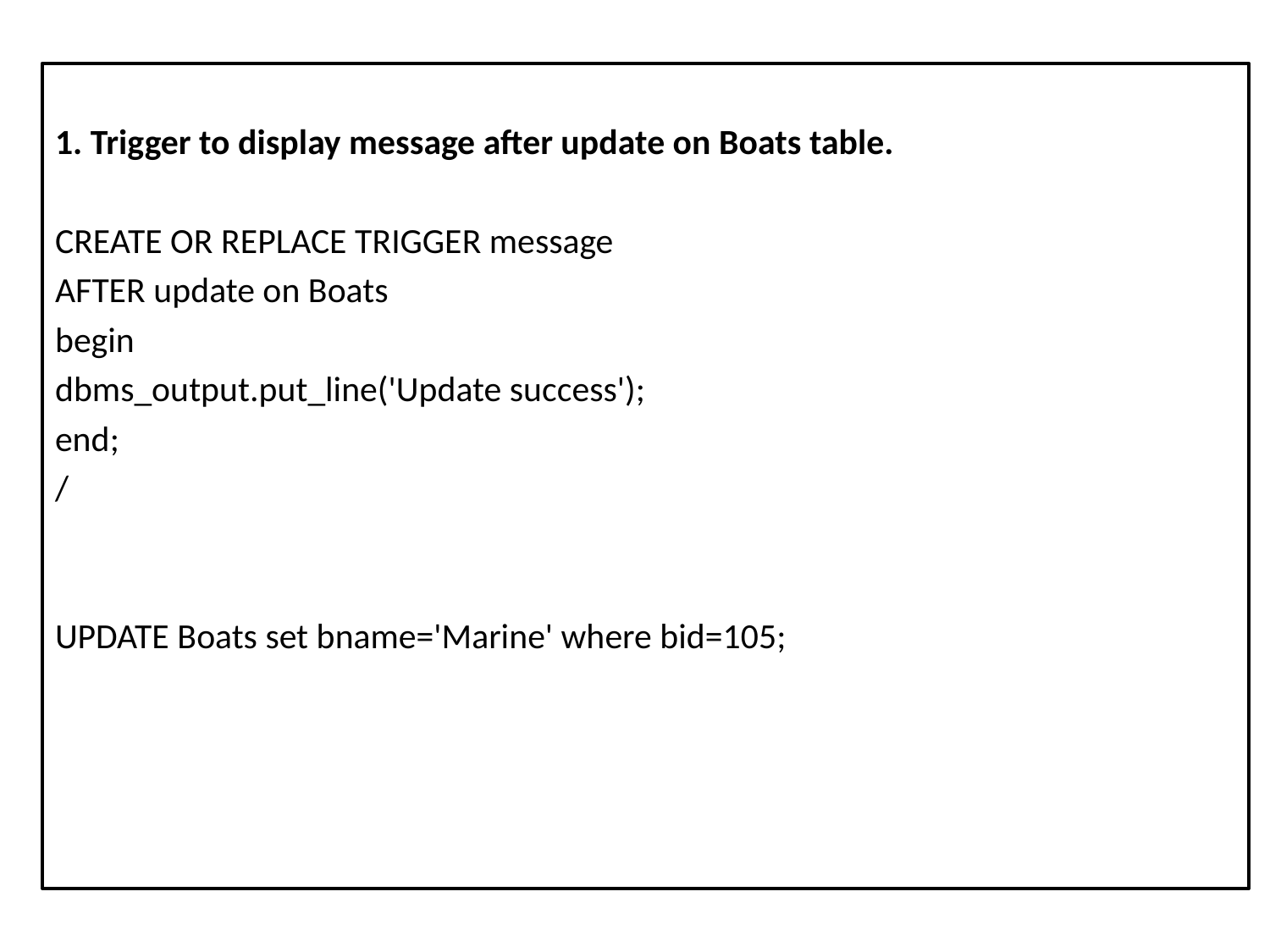

1. Trigger to display message after update on Boats table.

CREATE OR REPLACE TRIGGER message
AFTER update on Boats
begin
dbms_output.put_line('Update success');
end;
/

UPDATE Boats set bname='Marine' where bid=105;